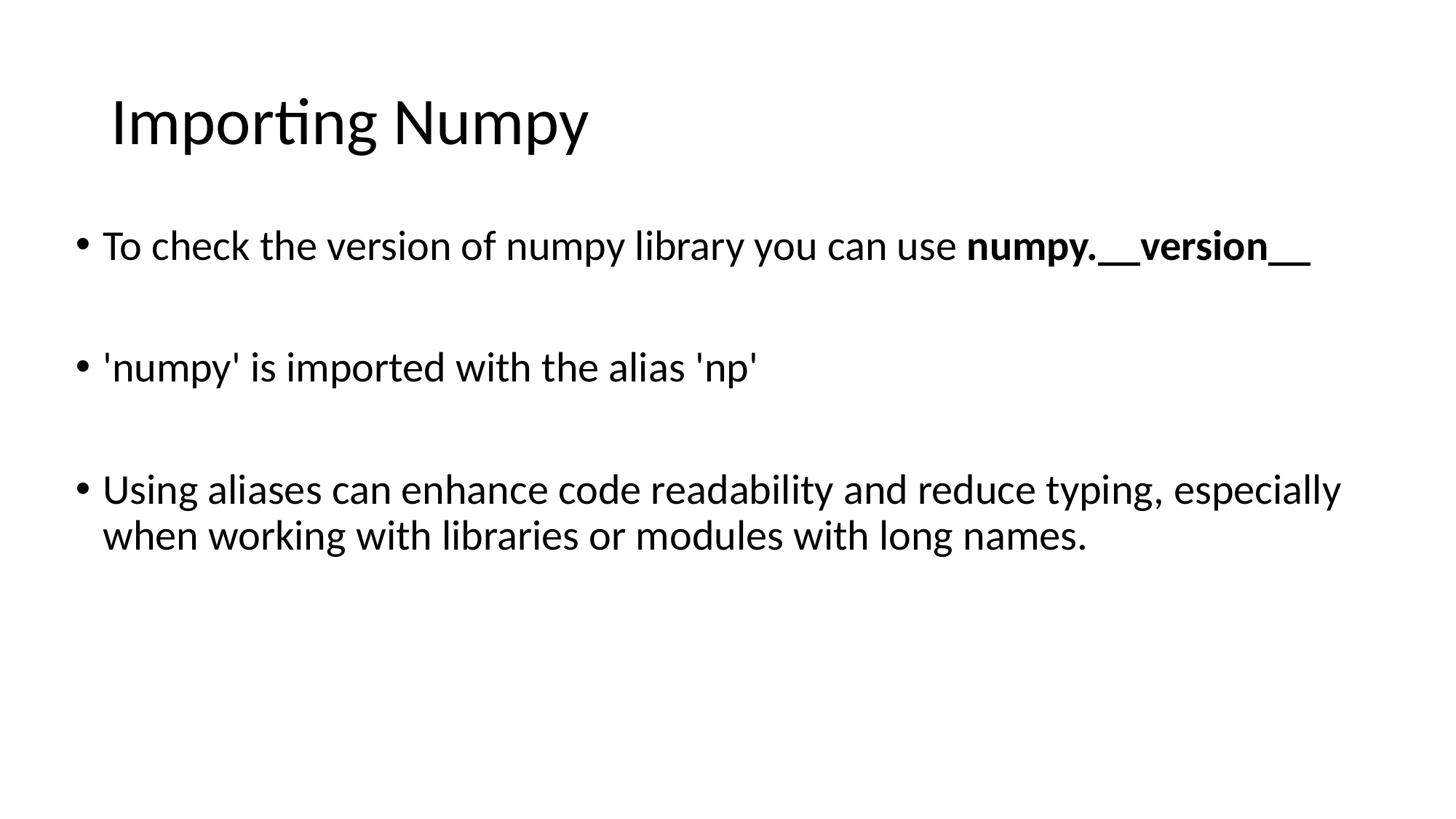

# Importing Numpy
To check the version of numpy library you can use numpy.__version__

'numpy' is imported with the alias 'np'

Using aliases can enhance code readability and reduce typing, especially when working with libraries or modules with long names.